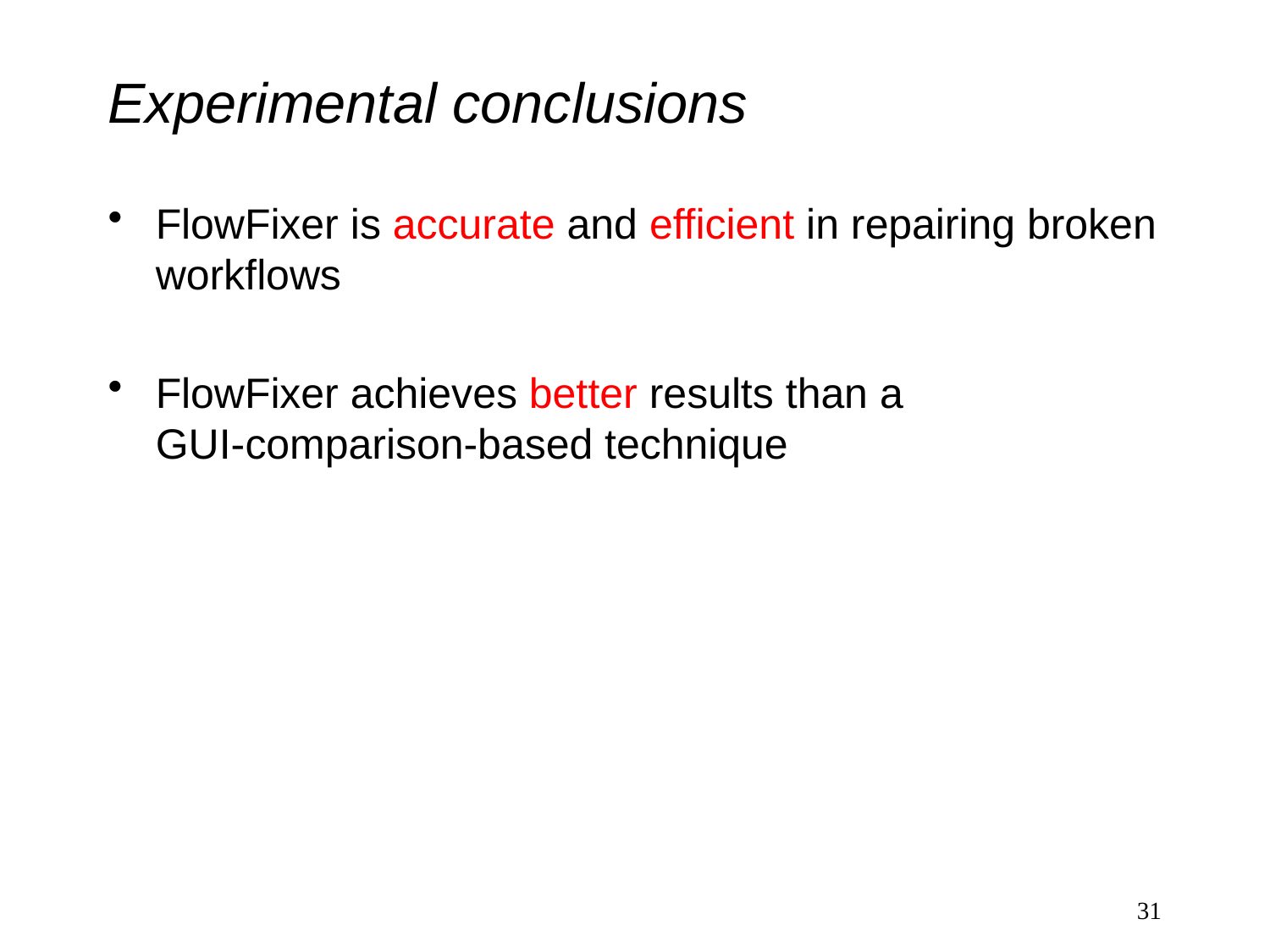

# Experimental conclusions
FlowFixer is accurate and efficient in repairing broken workflows

FlowFixer achieves better results than a
GUI-comparison-based technique
31